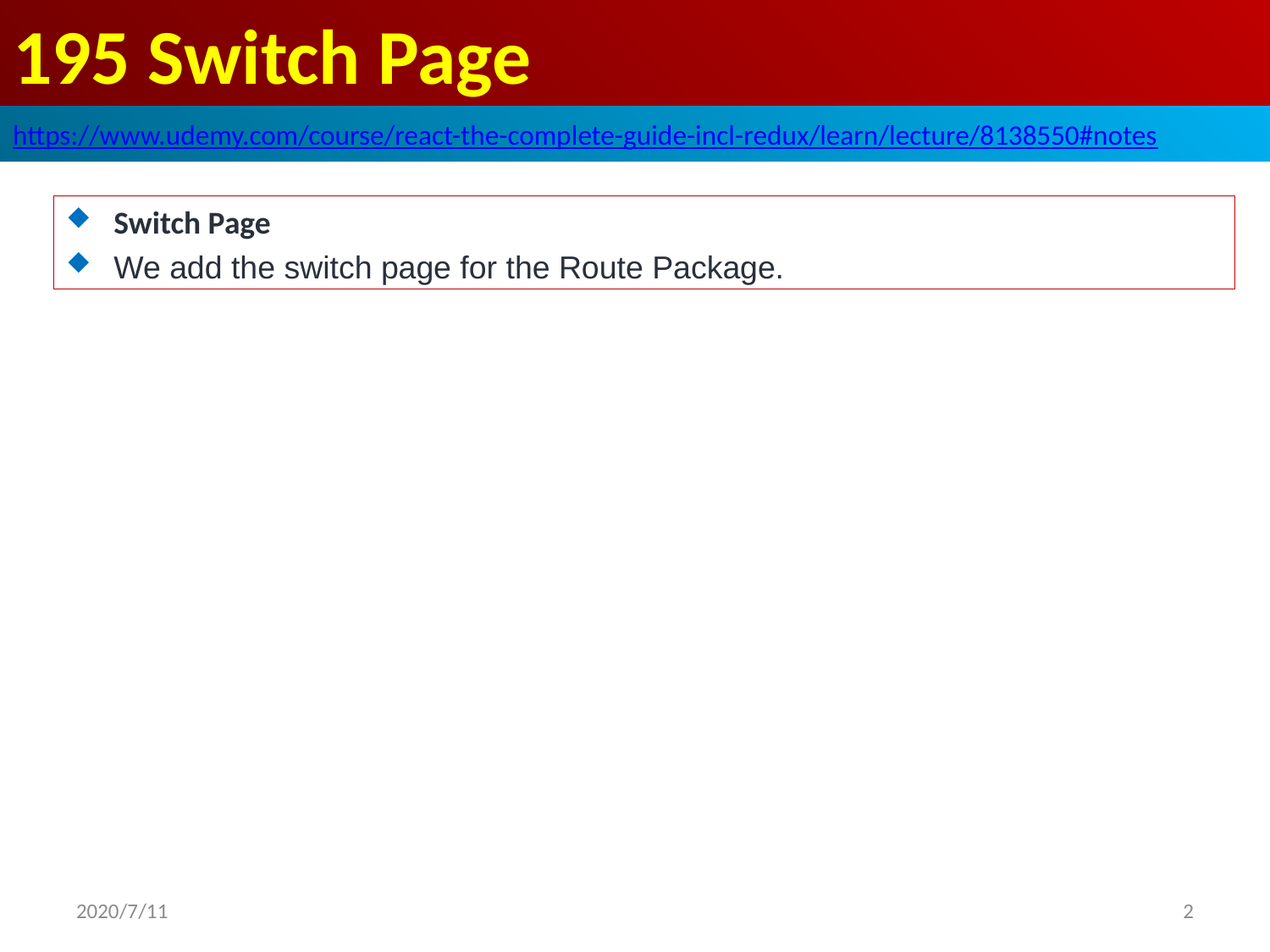

# 195 Switch Page
https://www.udemy.com/course/react-the-complete-guide-incl-redux/learn/lecture/8138550#notes
Switch Page
We add the switch page for the Route Package.
2020/7/11
2